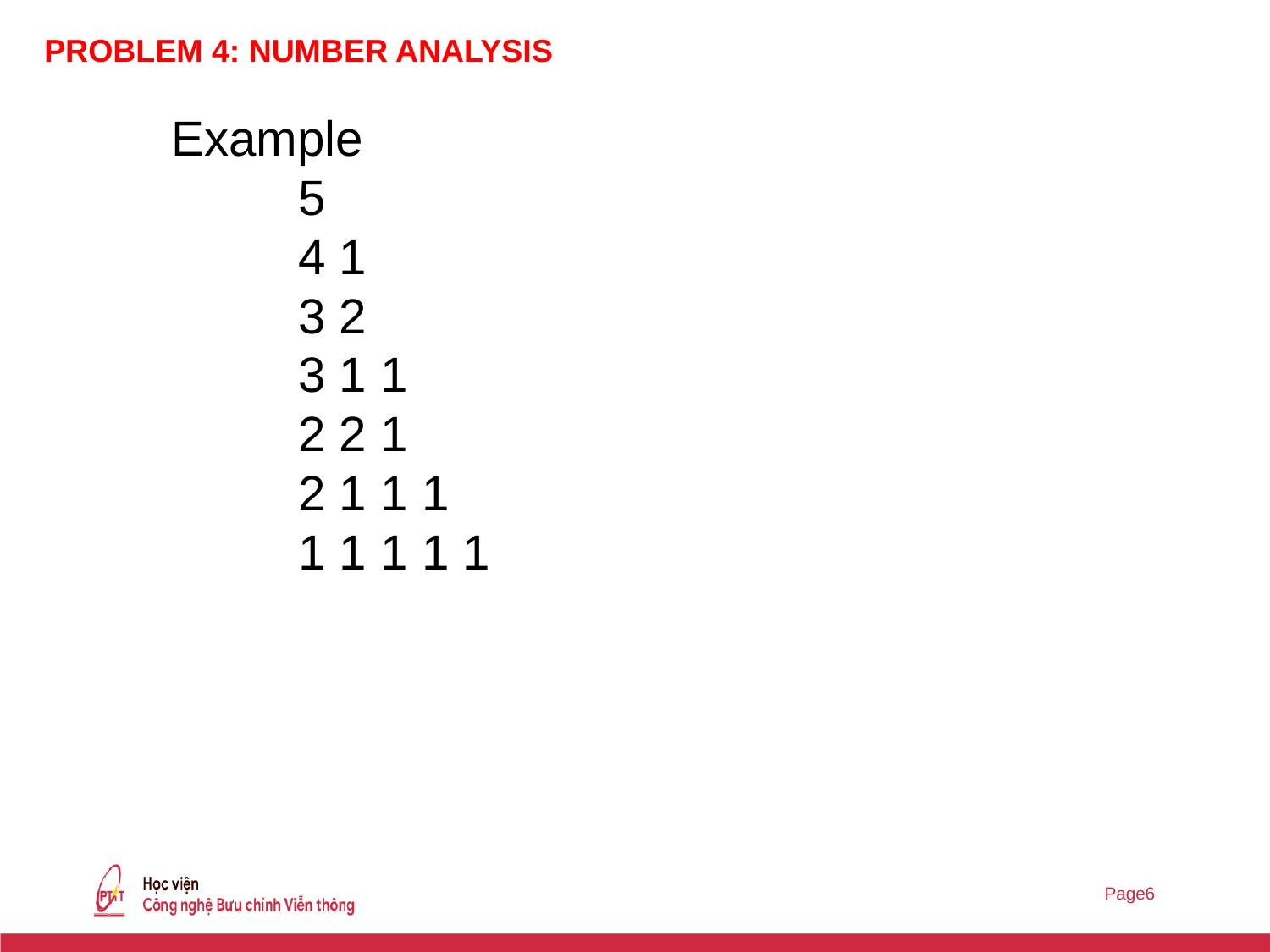

PROBLEM 4: NUMBER ANALYSIS

Example
5
4 1
3 2
3 1 1
2 2 1
2 1 1 1
1 1 1 1 1